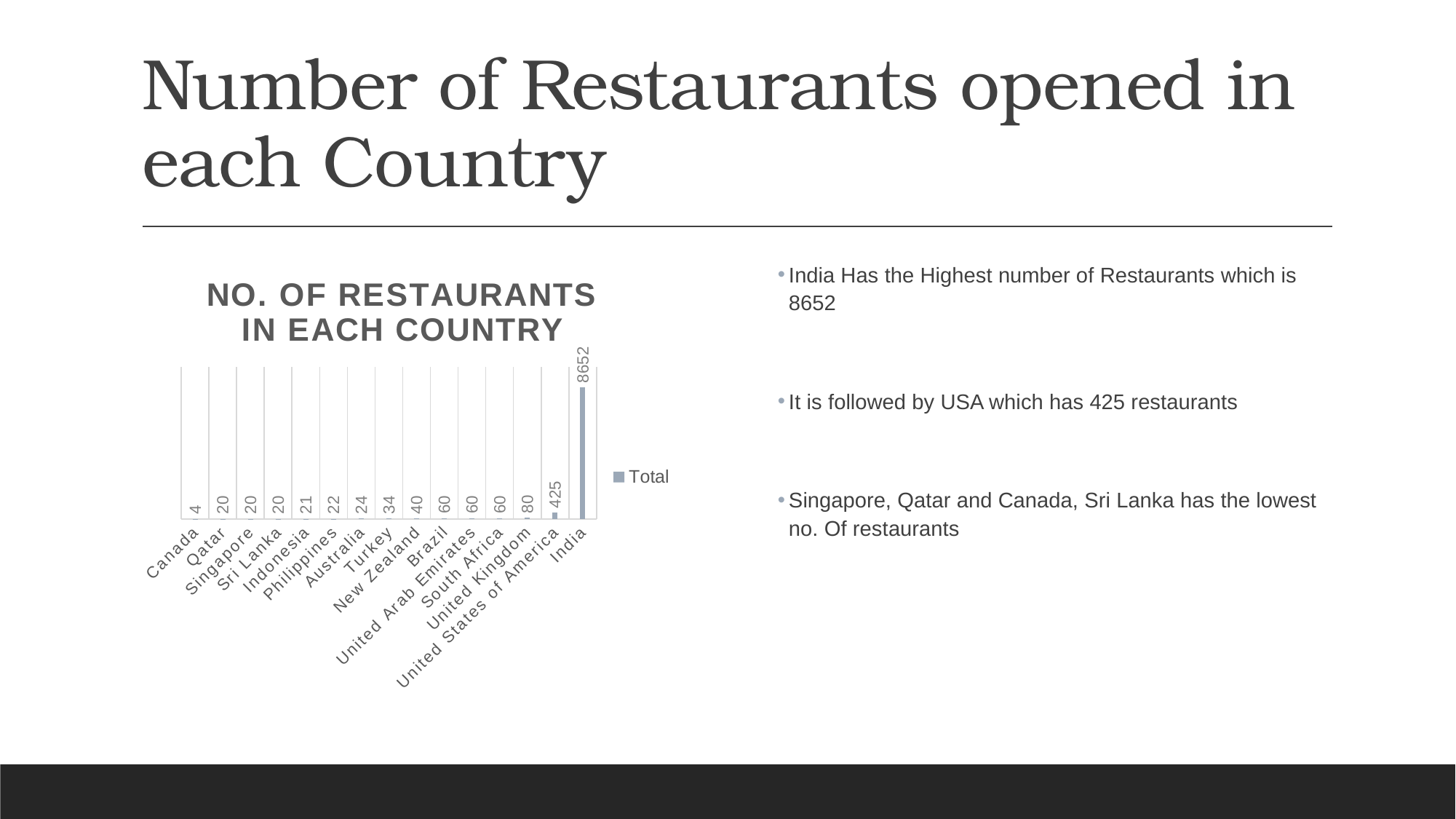

# Number of Restaurants opened in each Country

### Chart: NO. OF RESTAURANTS  IN EACH COUNTRY

| Category | Total |
|---|---|
| Canada | 4.0 |
| Qatar | 20.0 |
| Singapore | 20.0 |
| Sri Lanka | 20.0 |
| Indonesia | 21.0 |
| Philippines | 22.0 |
| Australia | 24.0 |
| Turkey | 34.0 |
| New Zealand | 40.0 |
| Brazil | 60.0 |
| United Arab Emirates | 60.0 |
| South Africa | 60.0 |
| United Kingdom | 80.0 |
| United States of America | 425.0 |
| India | 8652.0 |
India Has the Highest number of Restaurants which is 8652

It is followed by USA which has 425 restaurants

Singapore, Qatar and Canada, Sri Lanka has the lowest no. Of restaurants